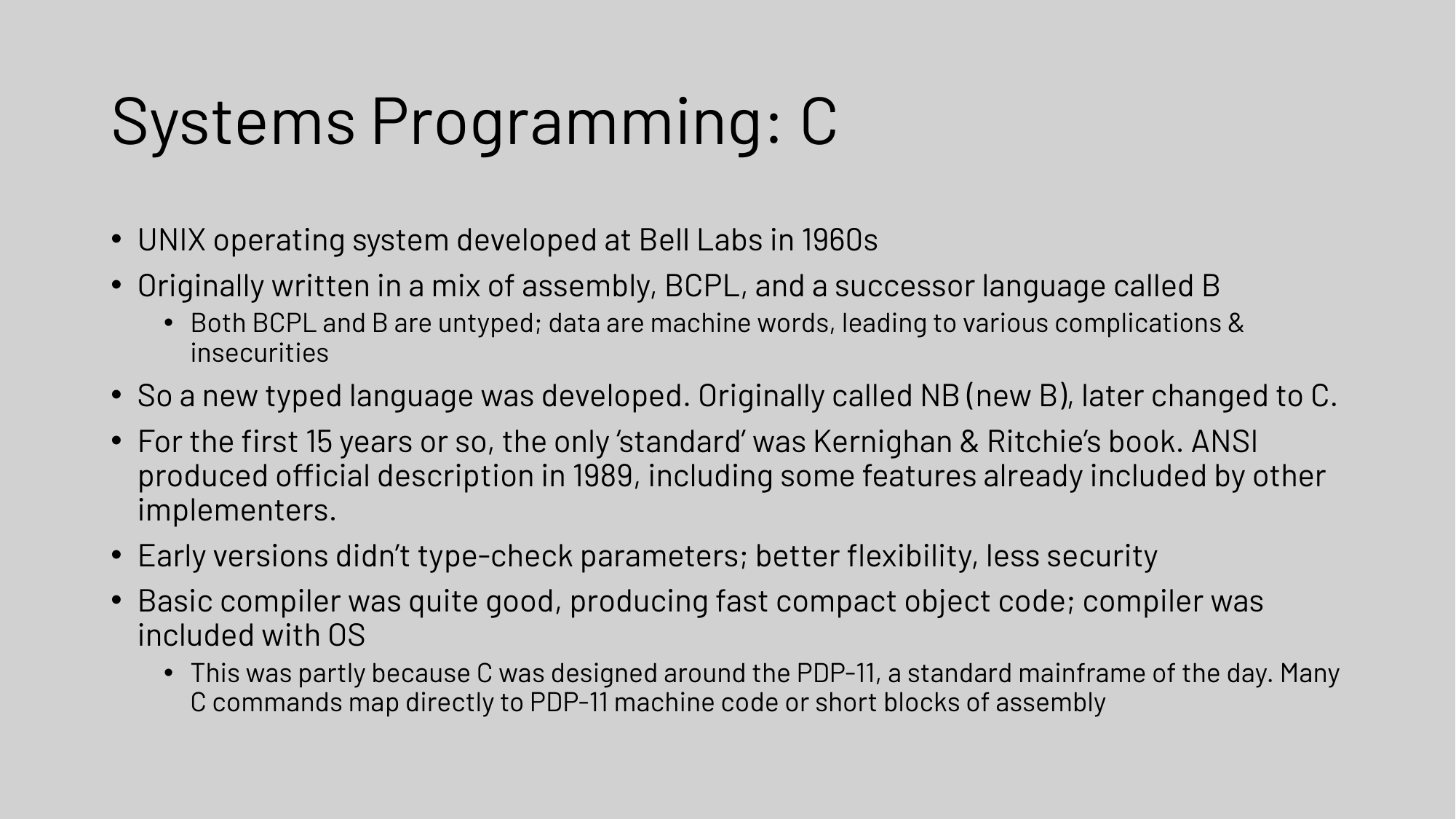

# Systems Programming: C
UNIX operating system developed at Bell Labs in 1960s
Originally written in a mix of assembly, BCPL, and a successor language called B
Both BCPL and B are untyped; data are machine words, leading to various complications & insecurities
So a new typed language was developed. Originally called NB (new B), later changed to C.
For the first 15 years or so, the only ‘standard’ was Kernighan & Ritchie’s book. ANSI produced official description in 1989, including some features already included by other implementers.
Early versions didn’t type-check parameters; better flexibility, less security
Basic compiler was quite good, producing fast compact object code; compiler was included with OS
This was partly because C was designed around the PDP-11, a standard mainframe of the day. Many C commands map directly to PDP-11 machine code or short blocks of assembly